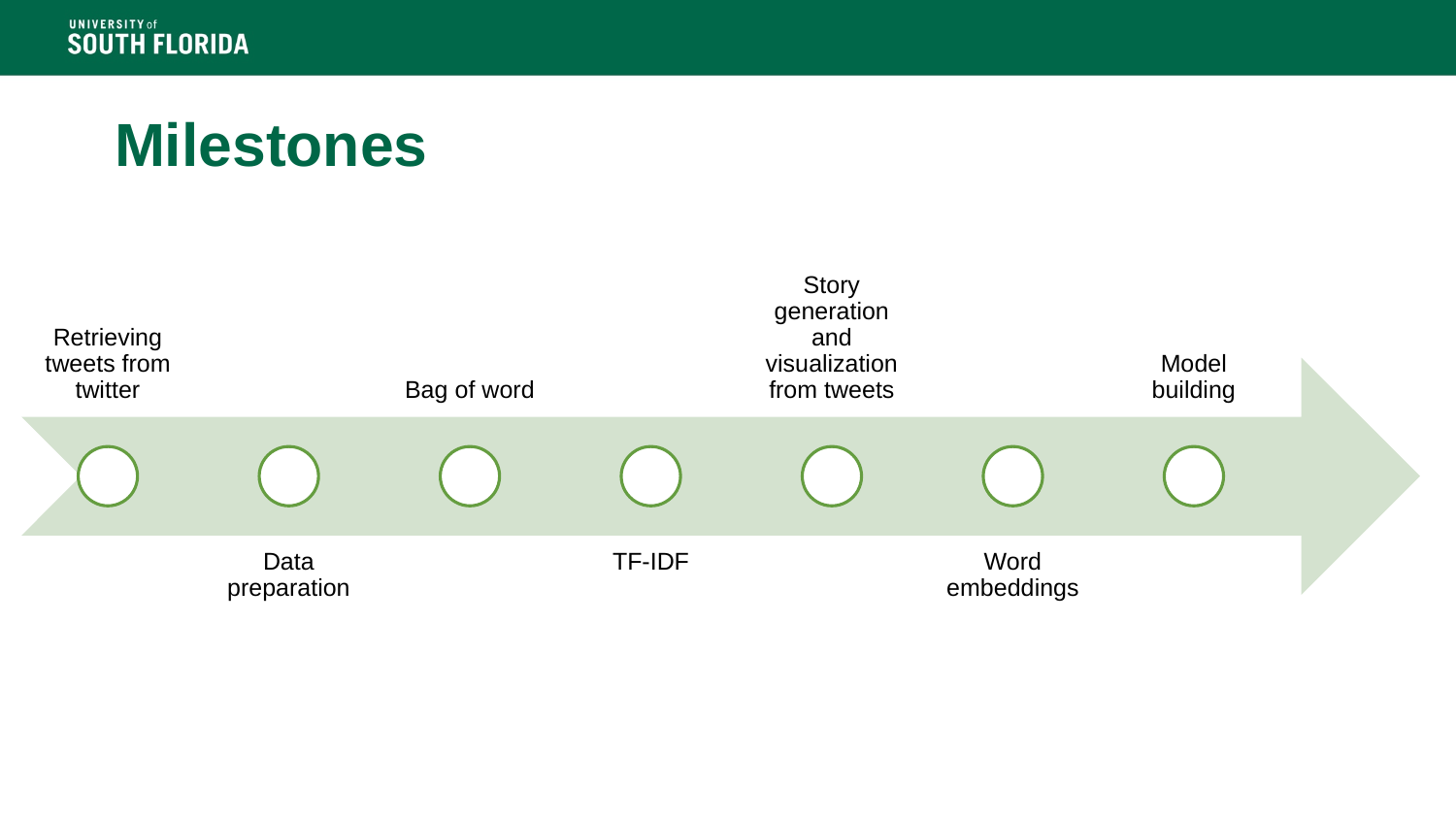

# Milestones
Retrieving tweets from twitter
Data preparation
Bag of word
TF-IDF
Story generation and visualization from tweets
Word embeddings
Model building